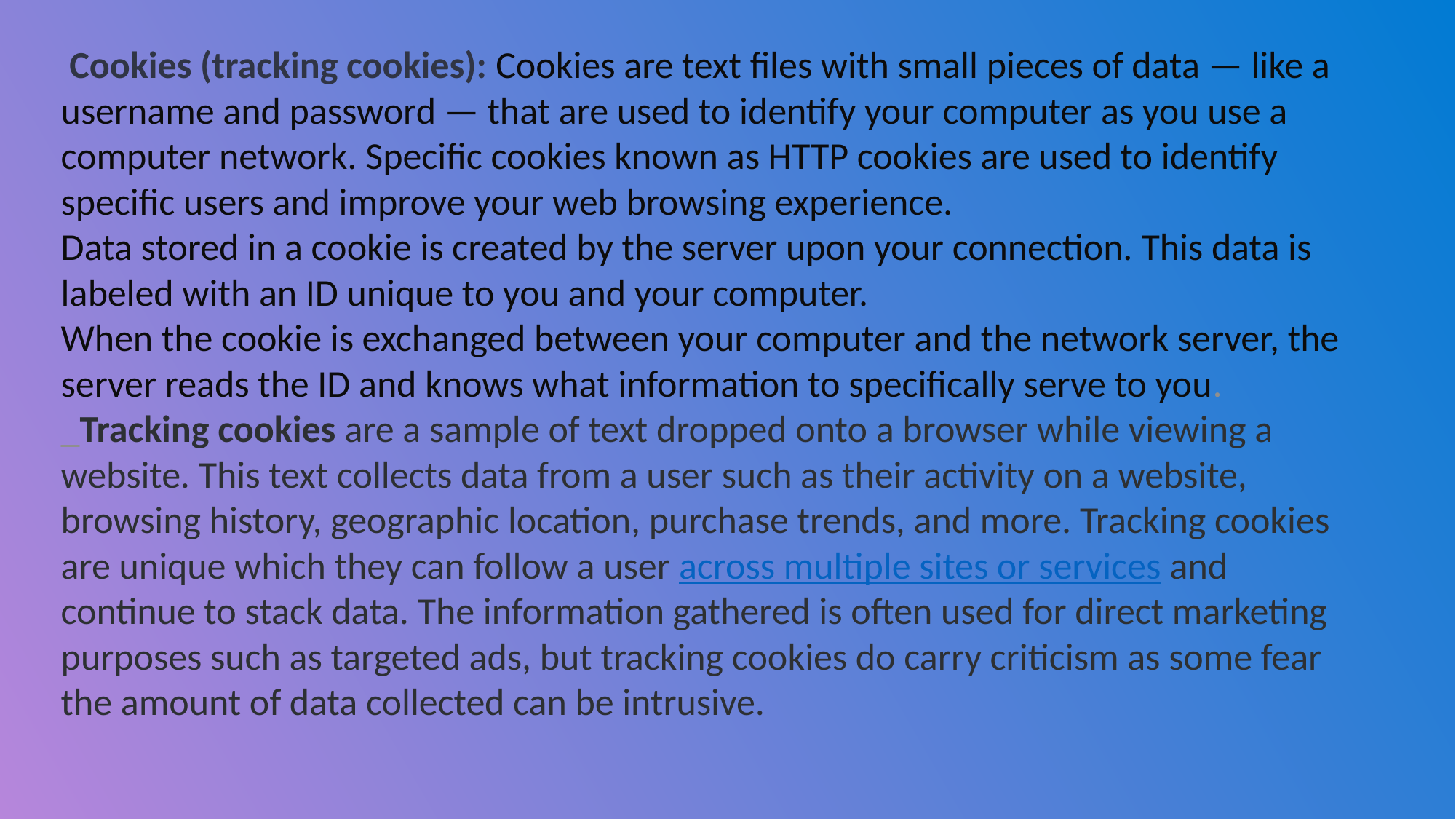

Cookies (tracking cookies): Cookies are text files with small pieces of data — like a username and password — that are used to identify your computer as you use a computer network. Specific cookies known as HTTP cookies are used to identify specific users and improve your web browsing experience.Data stored in a cookie is created by the server upon your connection. This data is labeled with an ID unique to you and your computer.When the cookie is exchanged between your computer and the network server, the server reads the ID and knows what information to specifically serve to you._Tracking cookies are a sample of text dropped onto a browser while viewing a website. This text collects data from a user such as their activity on a website, browsing history, geographic location, purchase trends, and more. Tracking cookies are unique which they can follow a user across multiple sites or services and continue to stack data. The information gathered is often used for direct marketing purposes such as targeted ads, but tracking cookies do carry criticism as some fear the amount of data collected can be intrusive.